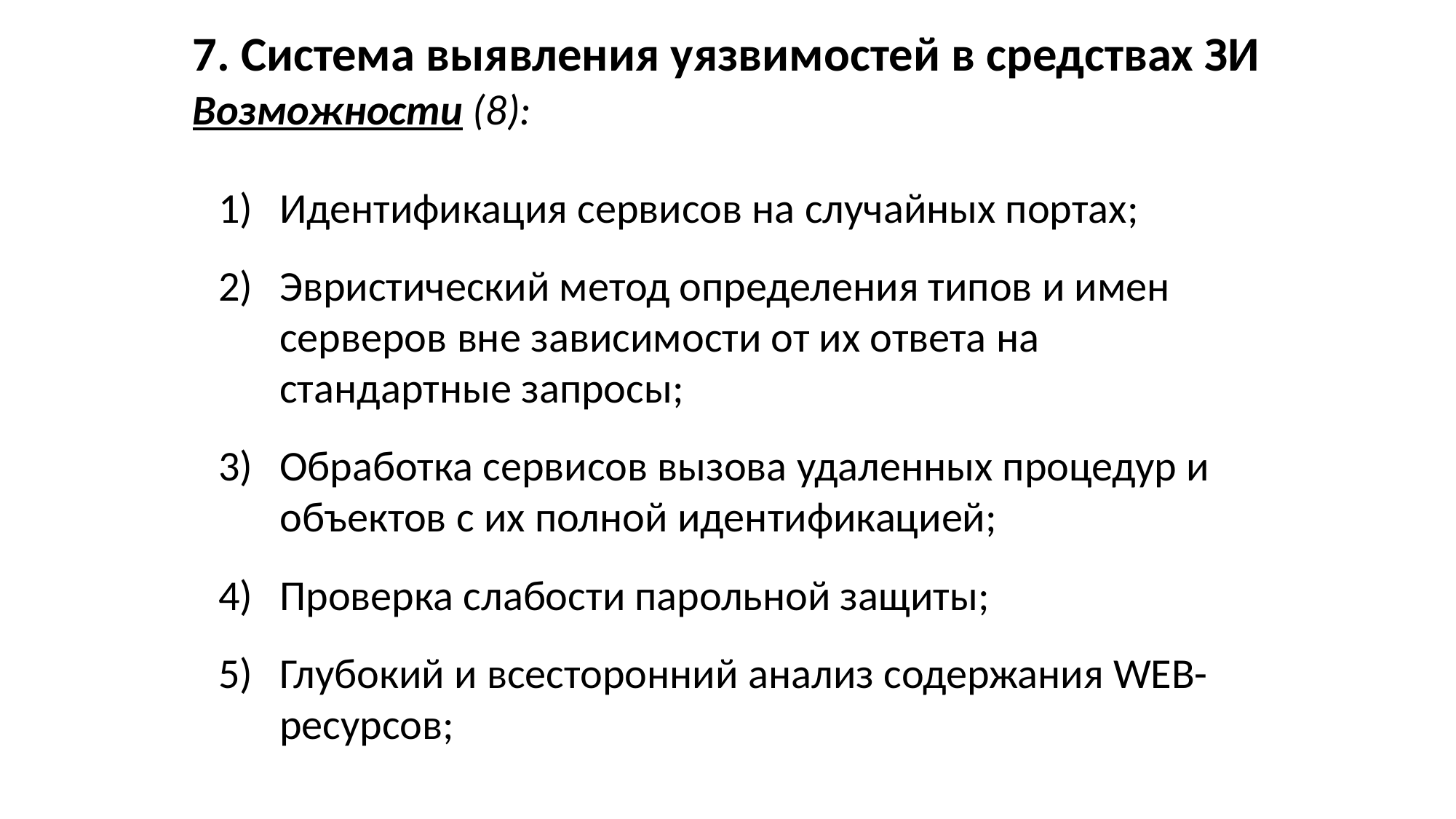

7. Система выявления уязвимостей в средствах ЗИ
Возможности (8):

Идентификация сервисов на случайных портах;
Эвристический метод определения типов и имен серверов вне зависимости от их ответа на стандартные запросы;
Обработка сервисов вызова удаленных процедур и объектов с их полной идентификацией;
Проверка слабости парольной защиты;
Глубокий и всесторонний анализ содержания WEB-ресурсов;